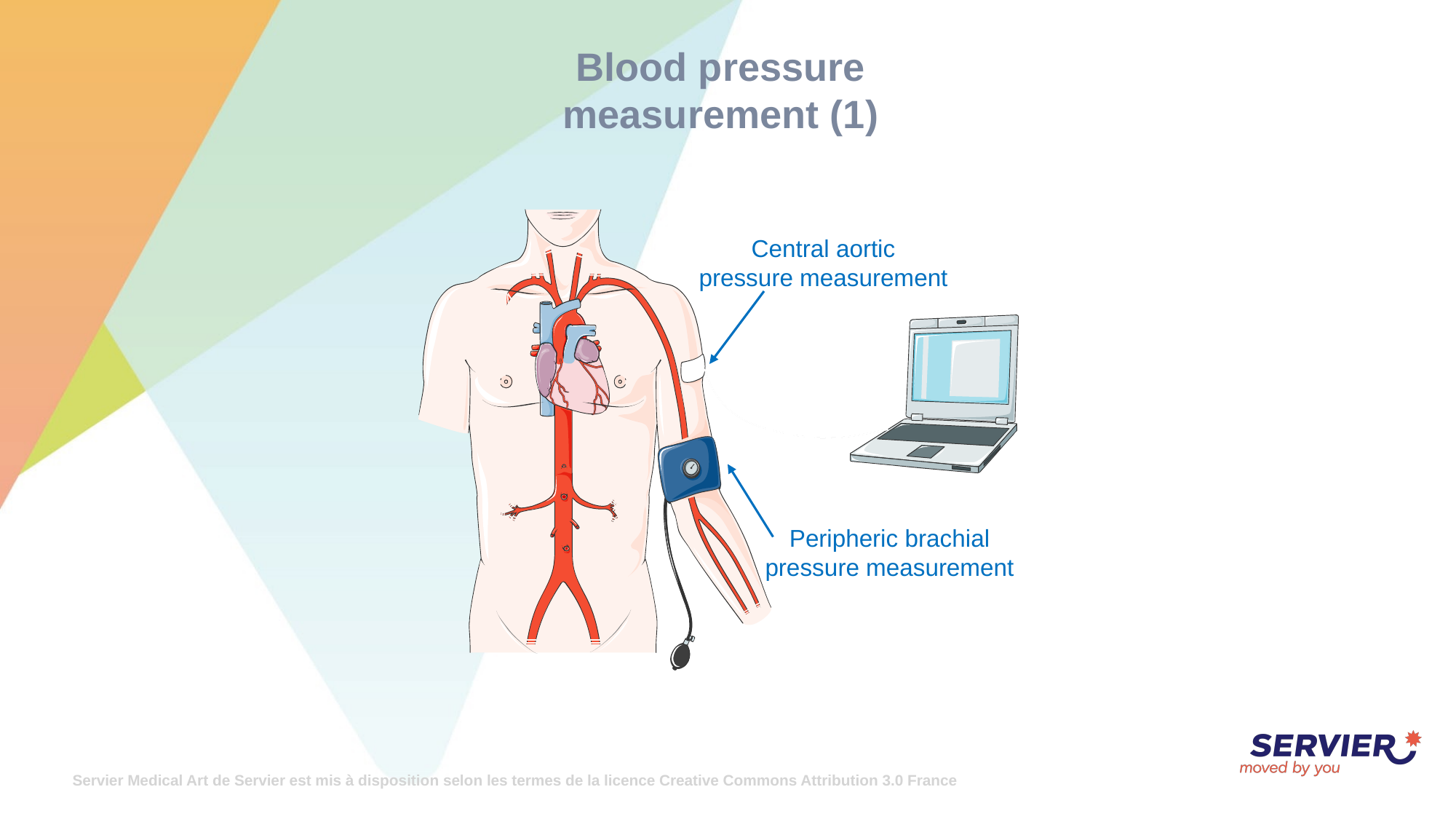

# Blood pressure measurement (1)

Central aortic
pressure measurement

Peripheric brachial
pressure measurement